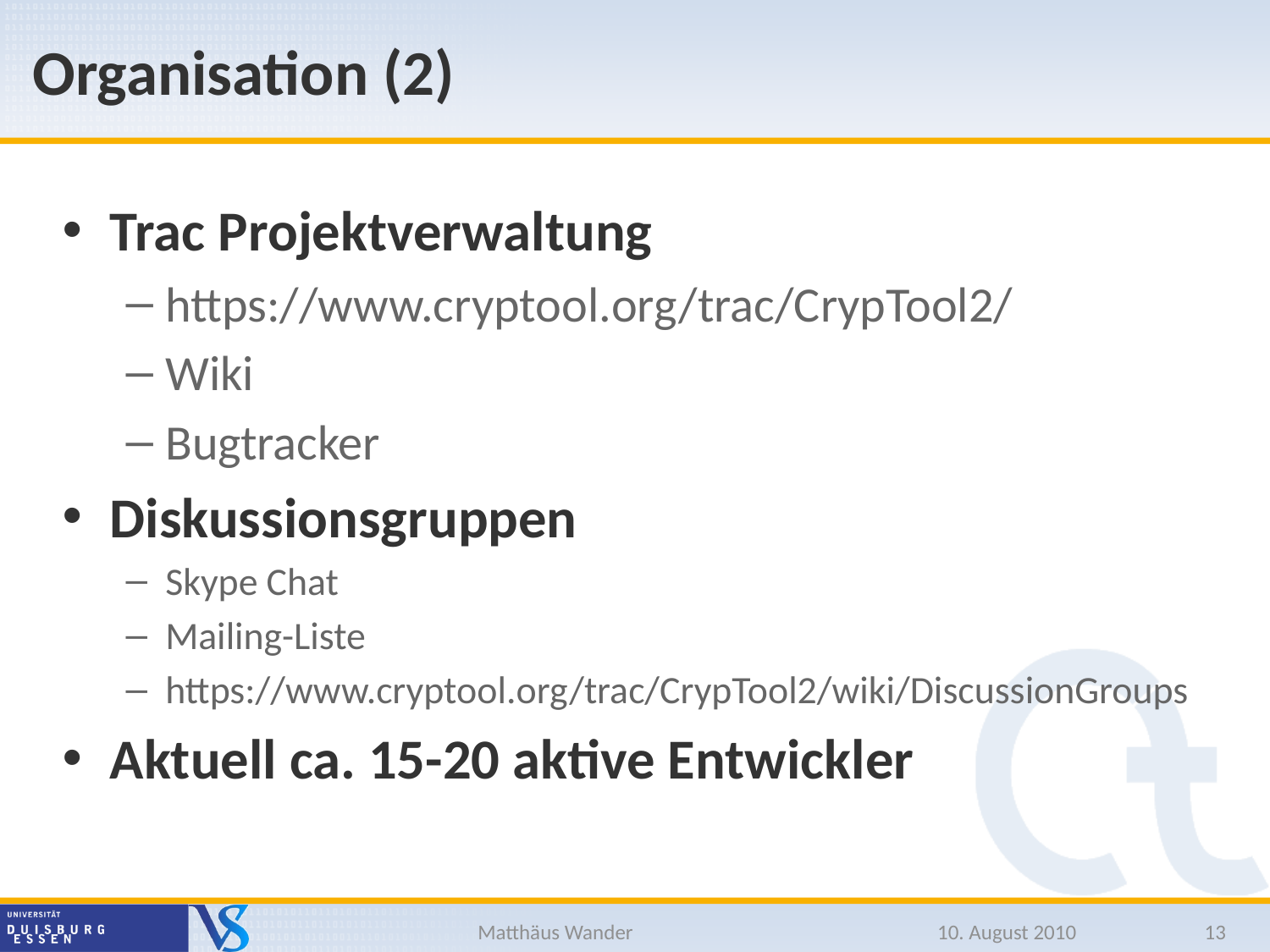

# Organisation (2)
Trac Projektverwaltung
https://www.cryptool.org/trac/CrypTool2/
Wiki
Bugtracker
Diskussionsgruppen
Skype Chat
Mailing-Liste
https://www.cryptool.org/trac/CrypTool2/wiki/DiscussionGroups
Aktuell ca. 15-20 aktive Entwickler
Matthäus Wander
10. August 2010
13